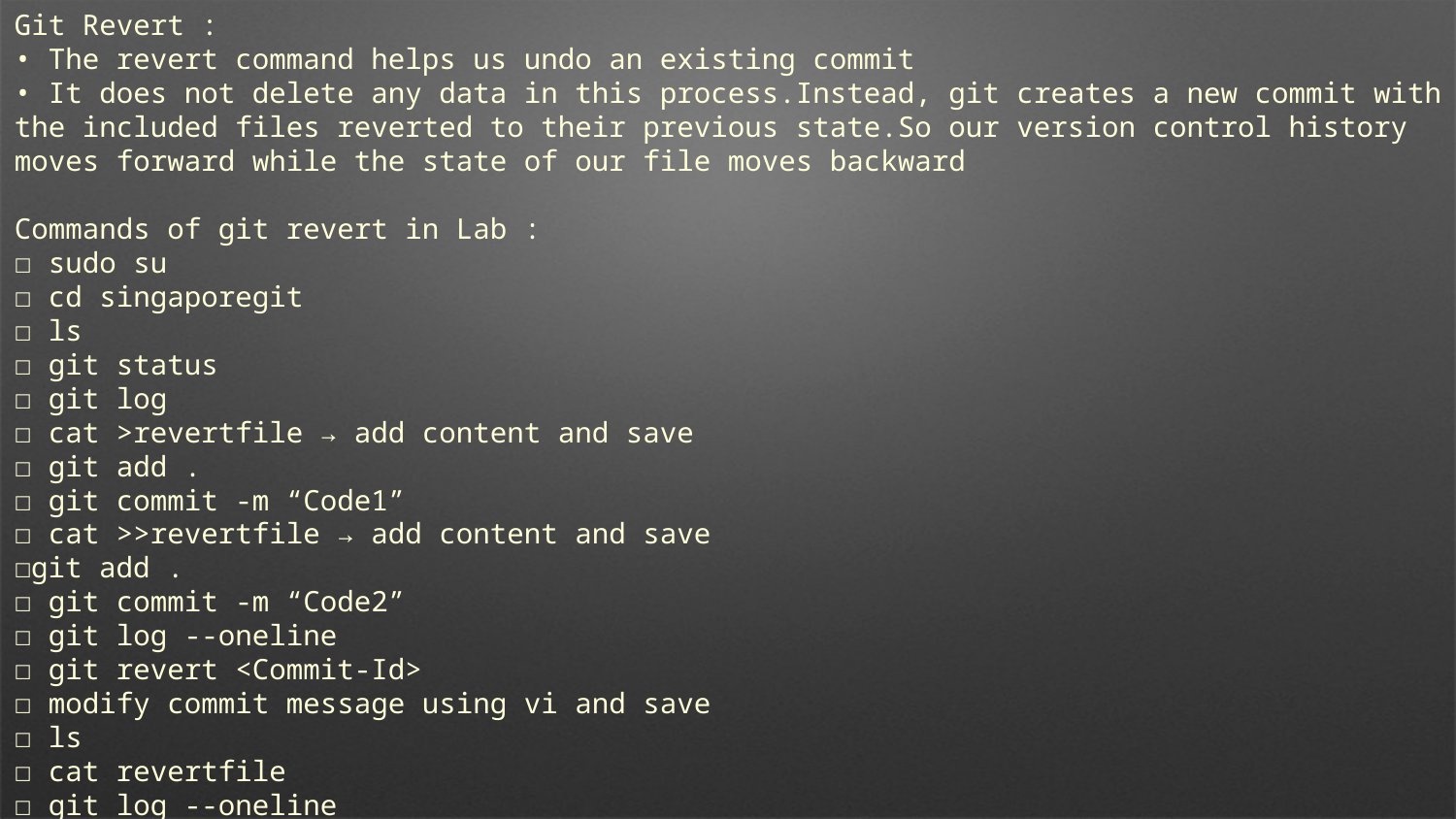

Git Revert :
• The revert command helps us undo an existing commit
• It does not delete any data in this process.Instead, git creates a new commit with the included files reverted to their previous state.So our version control history moves forward while the state of our file moves backward

Commands of git revert in Lab :
☐ sudo su
☐ cd singaporegit
☐ ls
☐ git status
☐ git log
☐ cat >revertfile → add content and save
☐ git add .
☐ git commit -m “Code1”
☐ cat >>revertfile → add content and save
☐git add .
☐ git commit -m “Code2”
☐ git log --oneline
☐ git revert <Commit-Id>
☐ modify commit message using vi and save
☐ ls
☐ cat revertfile
☐ git log --oneline